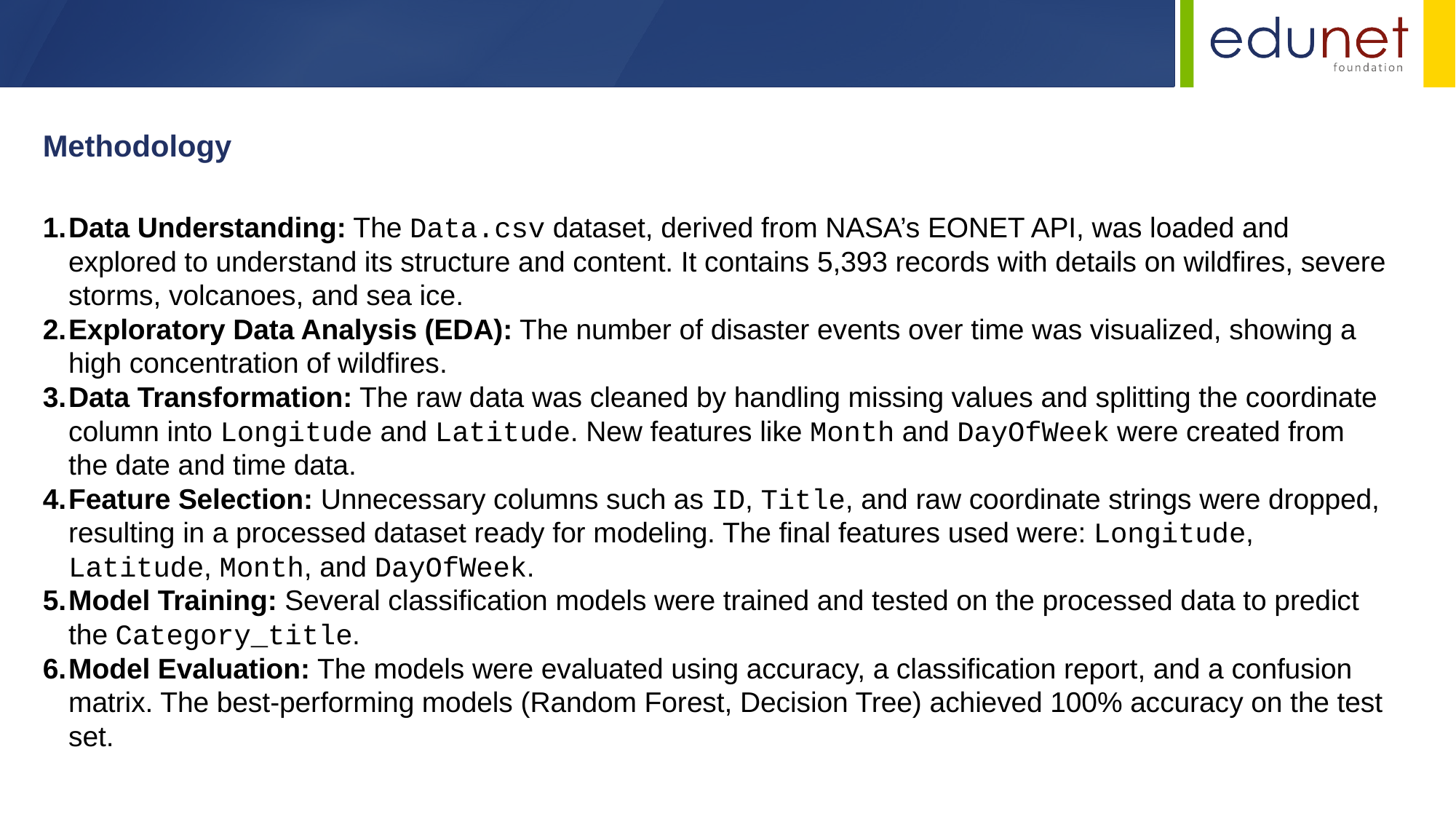

Methodology
Data Understanding: The Data.csv dataset, derived from NASA’s EONET API, was loaded and explored to understand its structure and content. It contains 5,393 records with details on wildfires, severe storms, volcanoes, and sea ice.
Exploratory Data Analysis (EDA): The number of disaster events over time was visualized, showing a high concentration of wildfires.
Data Transformation: The raw data was cleaned by handling missing values and splitting the coordinate column into Longitude and Latitude. New features like Month and DayOfWeek were created from the date and time data.
Feature Selection: Unnecessary columns such as ID, Title, and raw coordinate strings were dropped, resulting in a processed dataset ready for modeling. The final features used were: Longitude, Latitude, Month, and DayOfWeek.
Model Training: Several classification models were trained and tested on the processed data to predict the Category_title.
Model Evaluation: The models were evaluated using accuracy, a classification report, and a confusion matrix. The best-performing models (Random Forest, Decision Tree) achieved 100% accuracy on the test set.